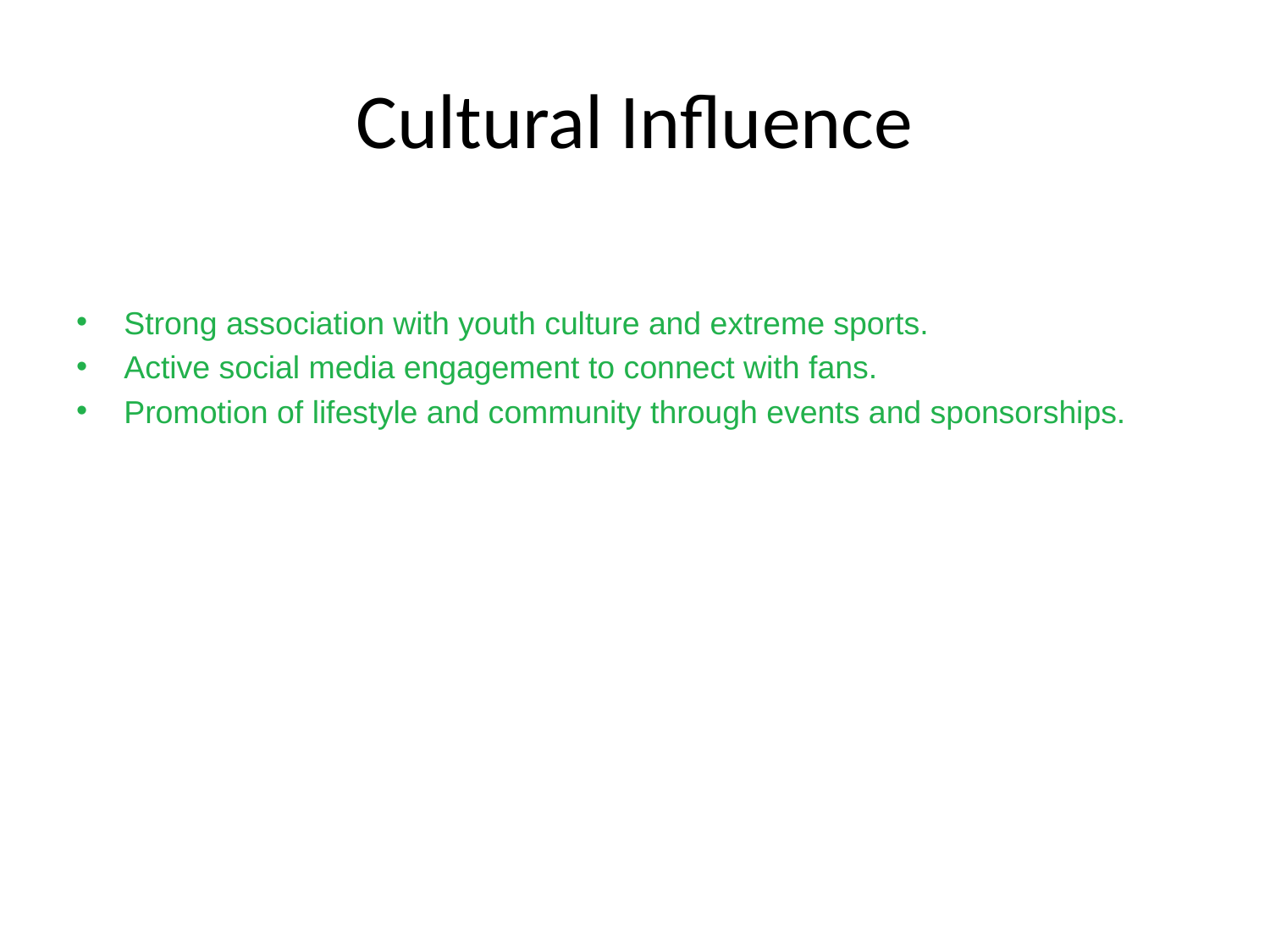

# Cultural Influence

Strong association with youth culture and extreme sports.
Active social media engagement to connect with fans.
Promotion of lifestyle and community through events and sponsorships.